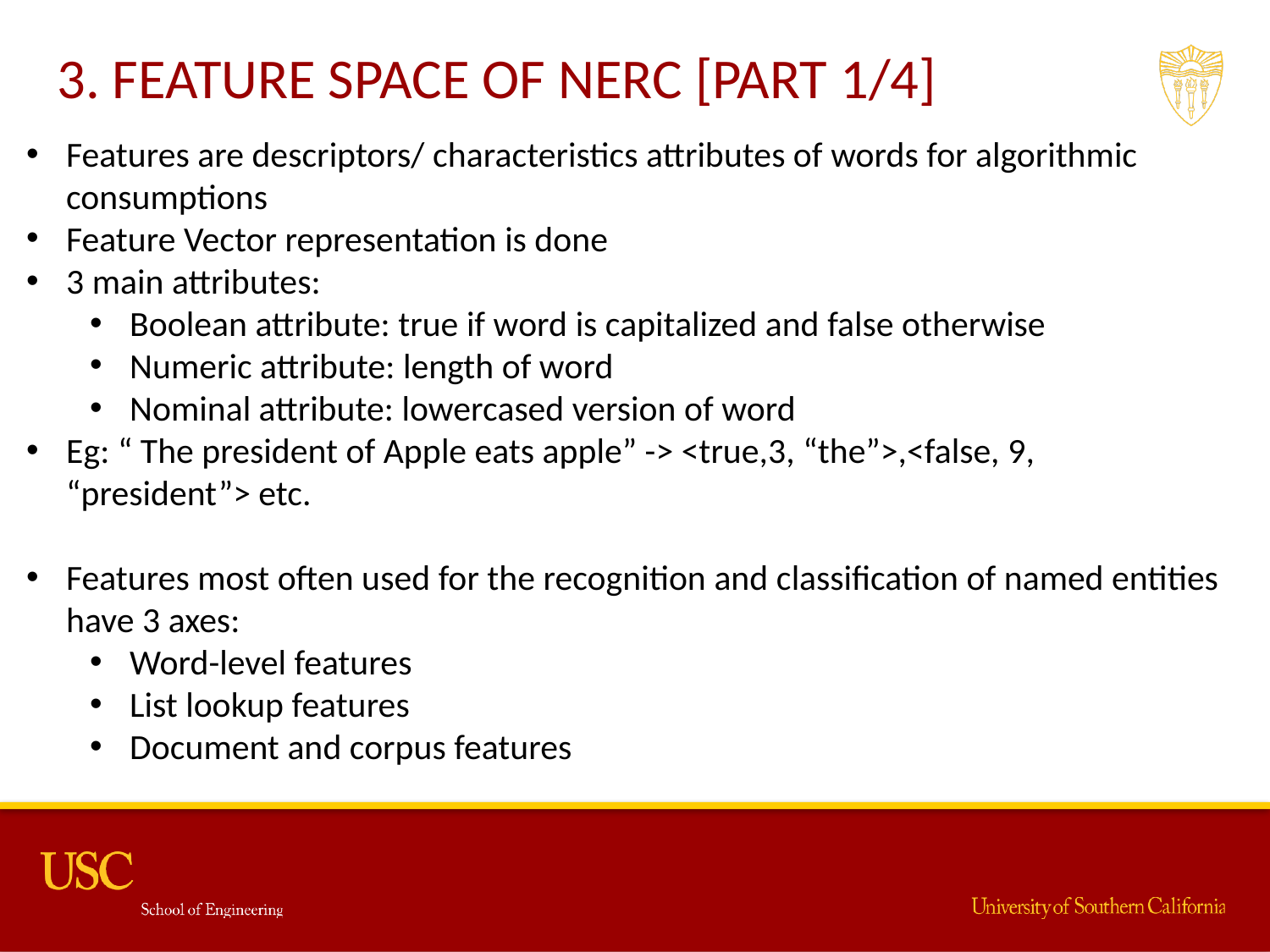

3. FEATURE SPACE OF NERC [PART 1/4]
Features are descriptors/ characteristics attributes of words for algorithmic consumptions
Feature Vector representation is done
3 main attributes:
Boolean attribute: true if word is capitalized and false otherwise
Numeric attribute: length of word
Nominal attribute: lowercased version of word
Eg: “ The president of Apple eats apple” -> <true,3, “the”>,<false, 9, “president”> etc.

Features most often used for the recognition and classification of named entities have 3 axes:
Word-level features
List lookup features
Document and corpus features